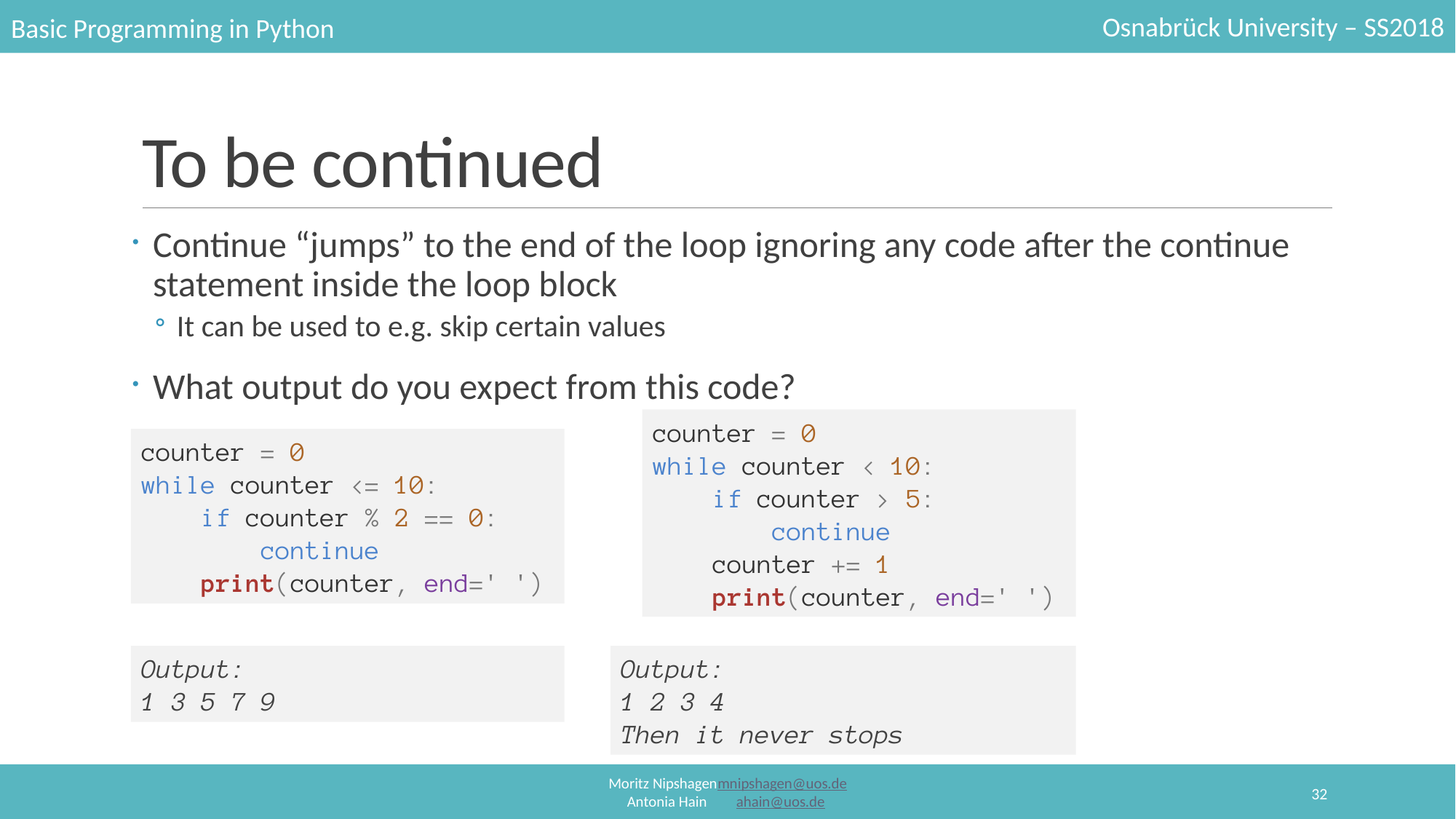

# To be continued
Continue “jumps” to the end of the loop ignoring any code after the continue statement inside the loop block
It can be used to e.g. skip certain values
What output do you expect from this code?
counter = 0
while counter < 10:
    if counter > 5:
        continue
    counter += 1
    print(counter, end=' ')
counter = 0
while counter <= 10:
    if counter % 2 == 0:
        continue
    print(counter, end=' ')
Output:
1 3 5 7 9
Output:
1 2 3 4
Then it never stops
32